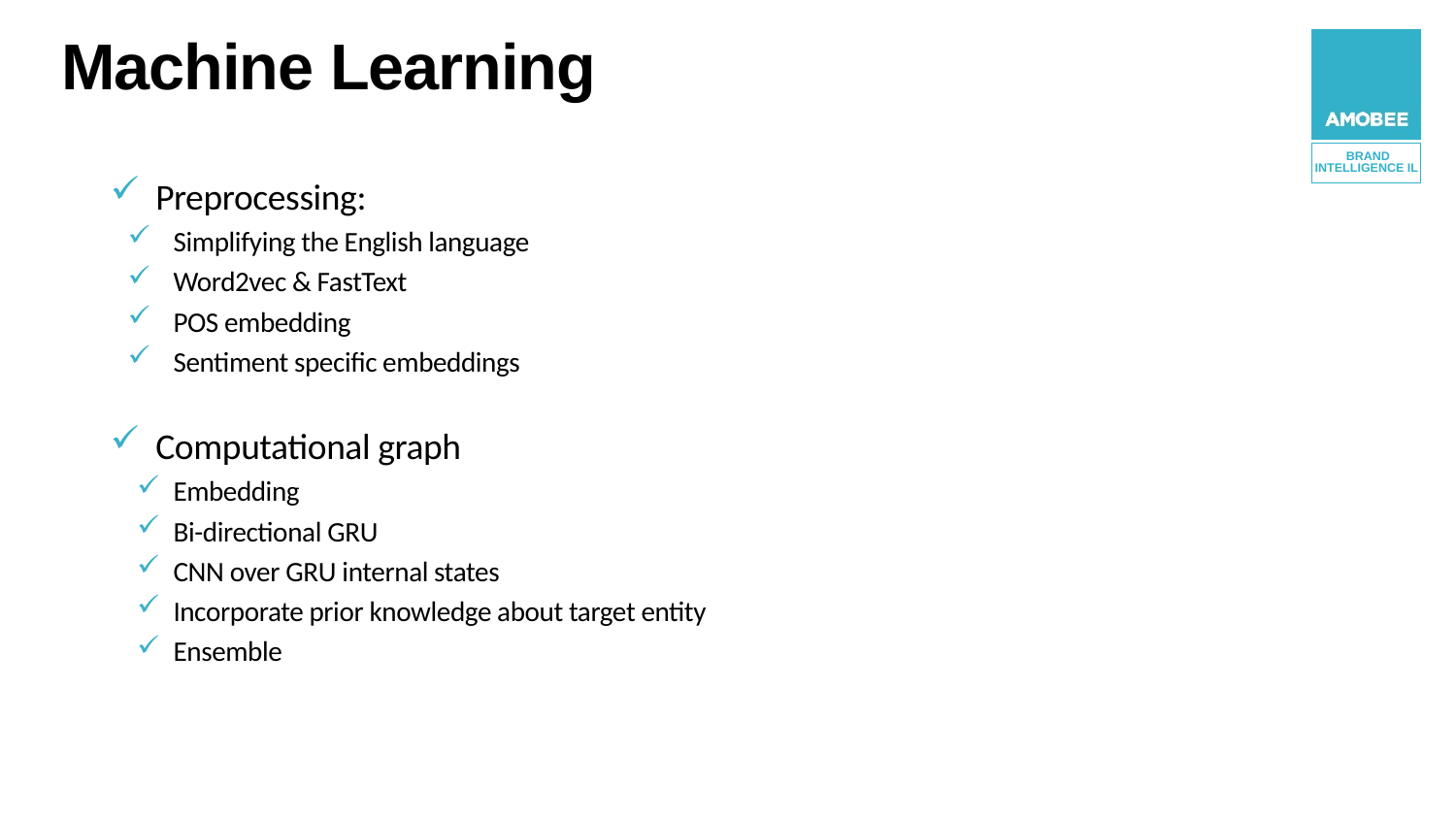

Machine Learning
Preprocessing:
Simplifying the English language
Word2vec & FastText
POS embedding
Sentiment specific embeddings

Computational graph
Embedding
Bi-directional GRU
CNN over GRU internal states
Incorporate prior knowledge about target entity
Ensemble